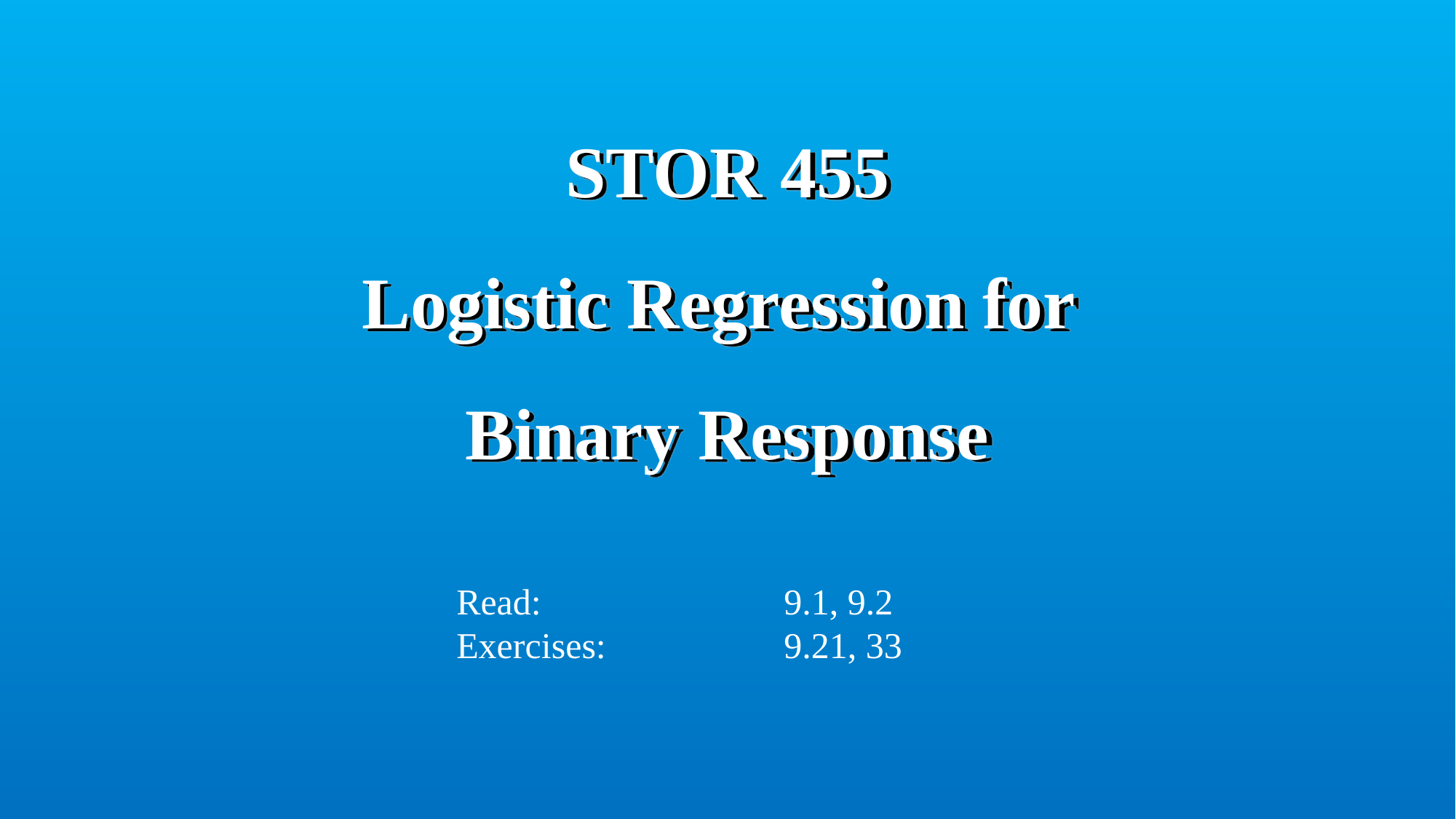

# STOR 455 Logistic Regression for Binary Response

Read:			9.1, 9.2
Exercises:		9.21, 33